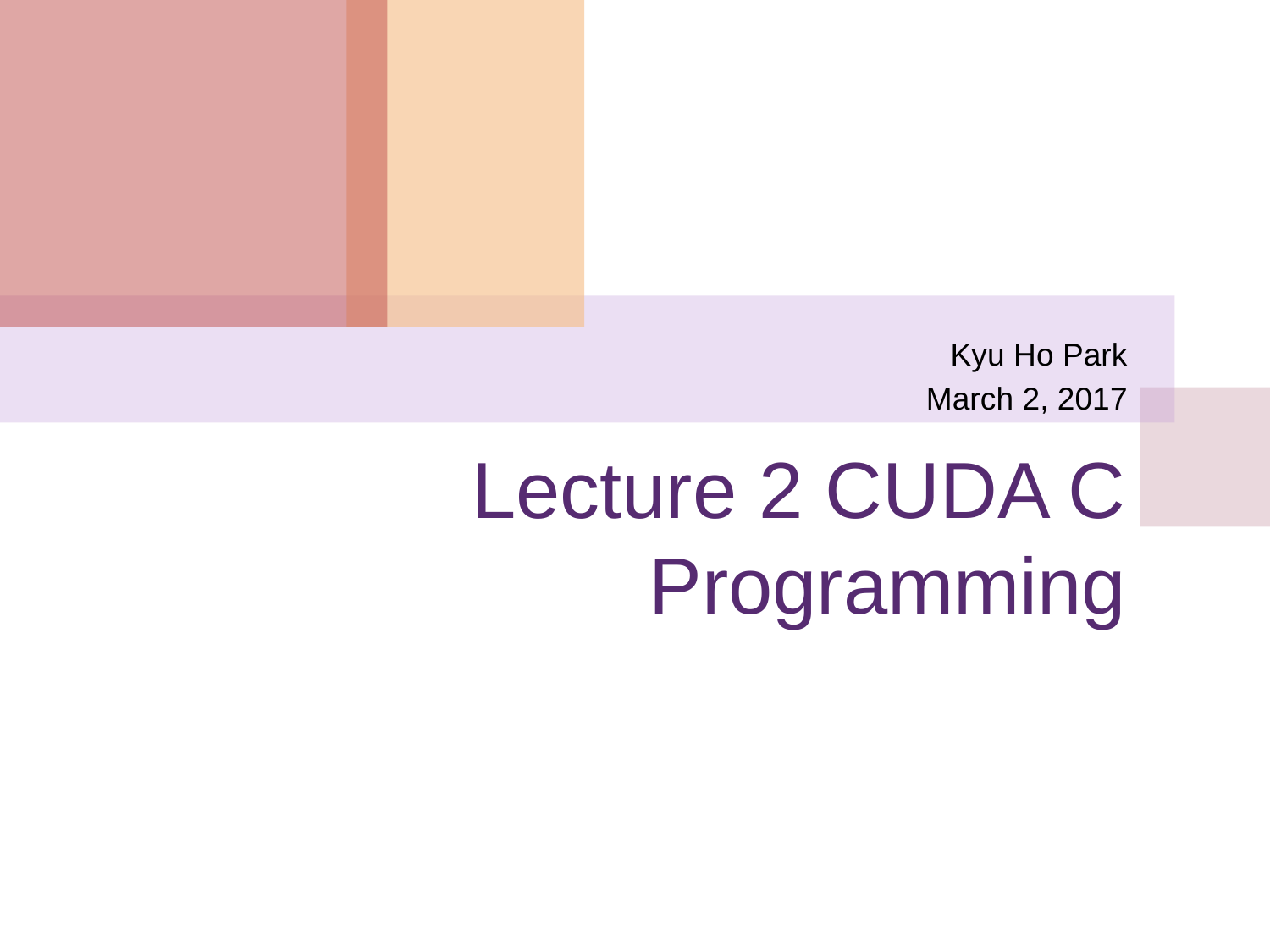

Kyu Ho Park
March 2, 2017
# Lecture 2 CUDA C Programming